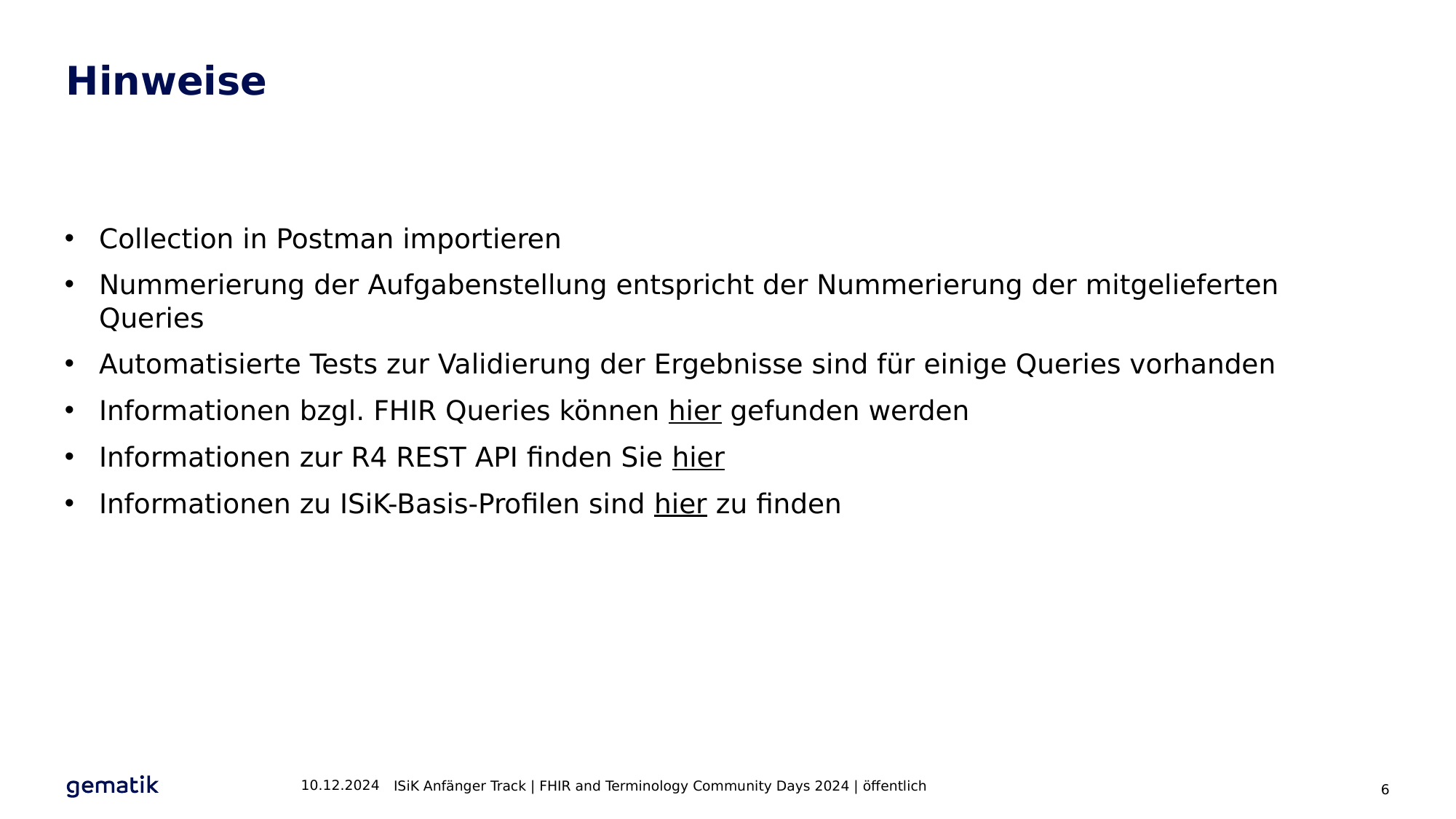

# Hinweise
Collection in Postman importieren
Nummerierung der Aufgabenstellung entspricht der Nummerierung der mitgelieferten Queries
Automatisierte Tests zur Validierung der Ergebnisse sind für einige Queries vorhanden
Informationen bzgl. FHIR Queries können hier gefunden werden
Informationen zur R4 REST API finden Sie hier
Informationen zu ISiK-Basis-Profilen sind hier zu finden
10.12.2024
ISiK Anfänger Track | FHIR and Terminology Community Days 2024 | öffentlich
6